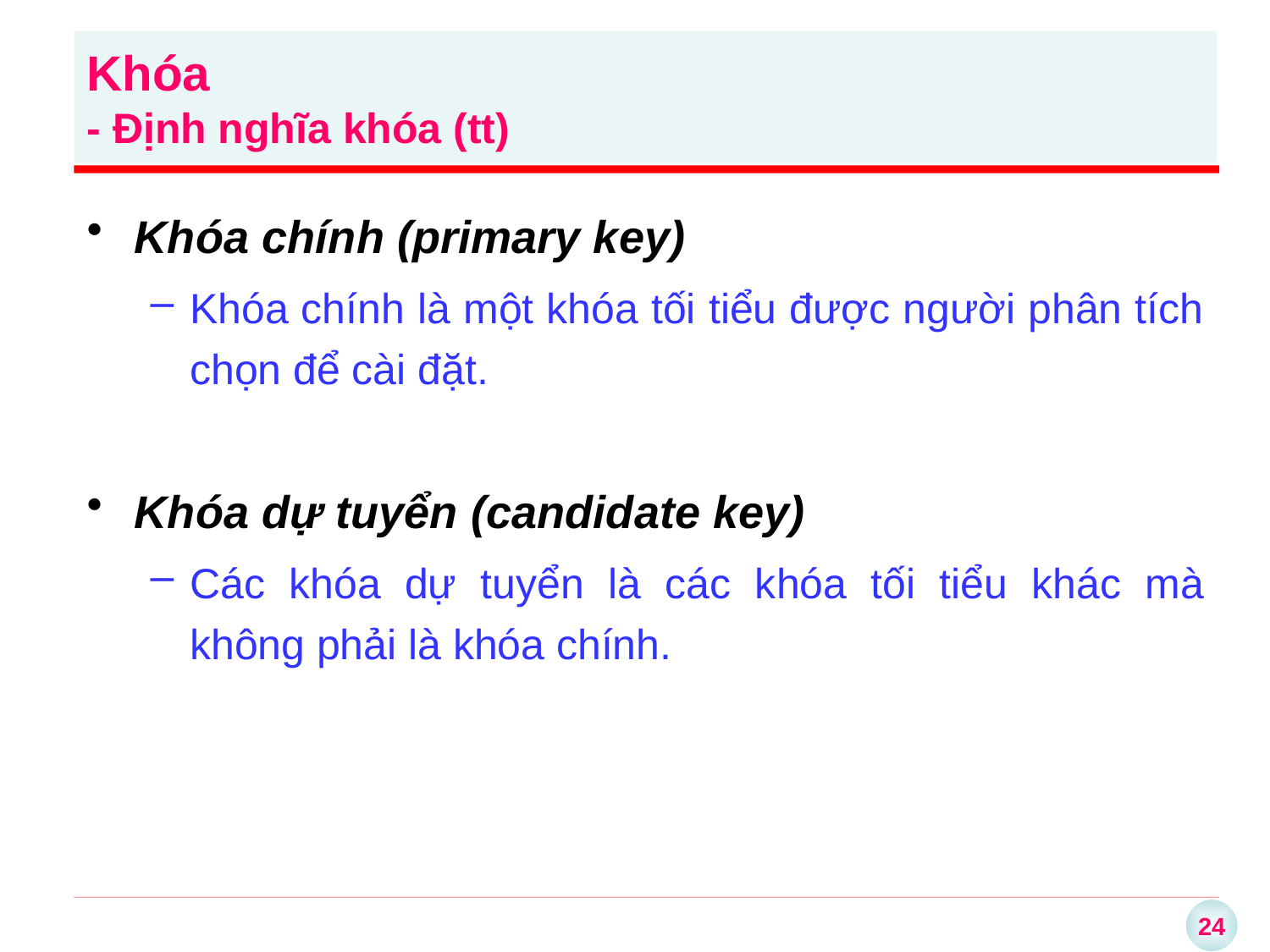

Khóa
- Định nghĩa khóa (tt)
Khóa chính (primary key)
Khóa chính là một khóa tối tiểu được người phân tích chọn để cài đặt.

Khóa dự tuyển (candidate key)
Các khóa dự tuyển là các khóa tối tiểu khác mà không phải là khóa chính.